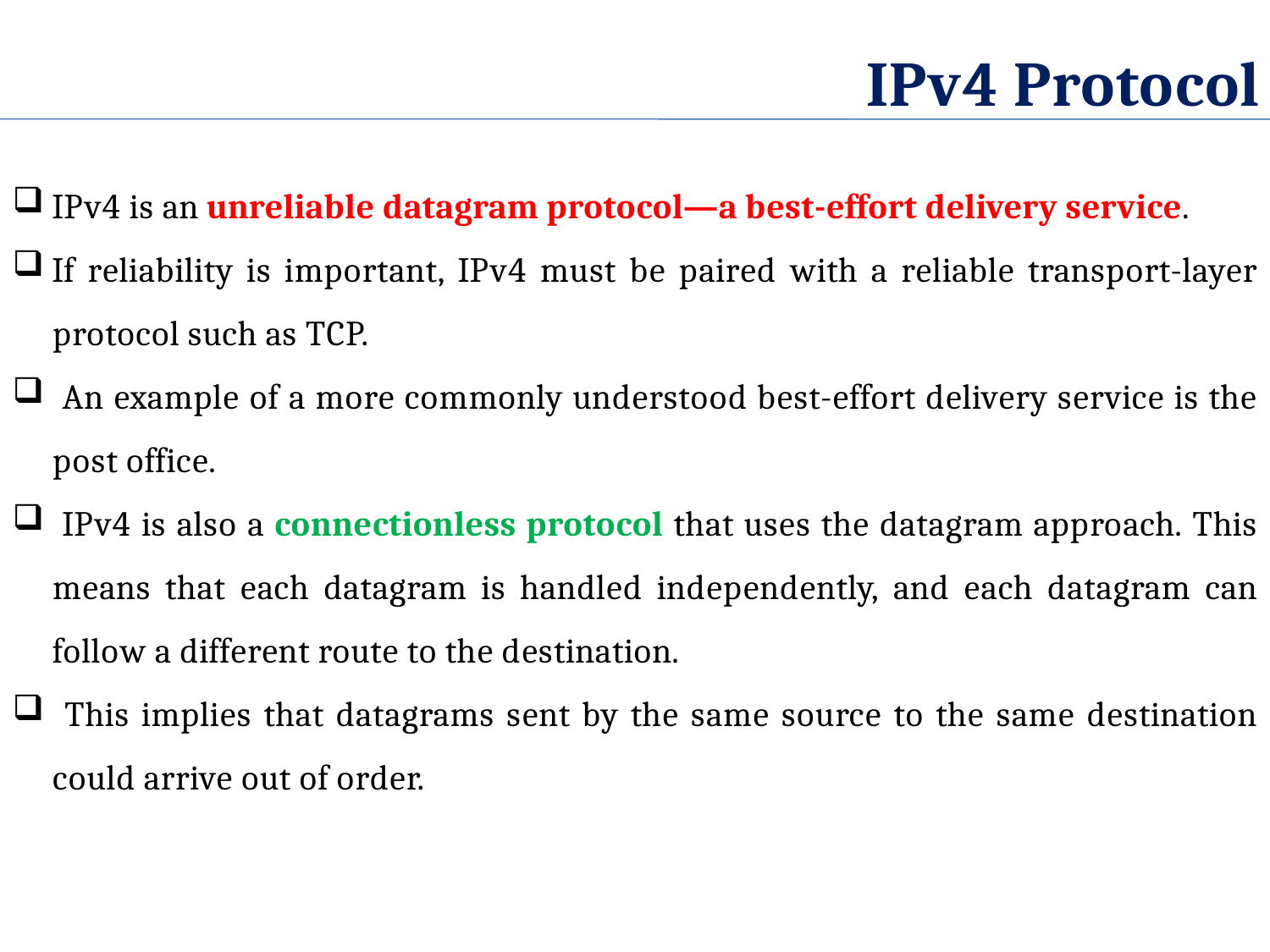

IPv4 Protocol
IPv4 is an unreliable datagram protocol—a best-effort delivery service.
If reliability is important, IPv4 must be paired with a reliable transport-layer protocol such as TCP.
 An example of a more commonly understood best-effort delivery service is the post office.
 IPv4 is also a connectionless protocol that uses the datagram approach. This means that each datagram is handled independently, and each datagram can follow a different route to the destination.
 This implies that datagrams sent by the same source to the same destination could arrive out of order.